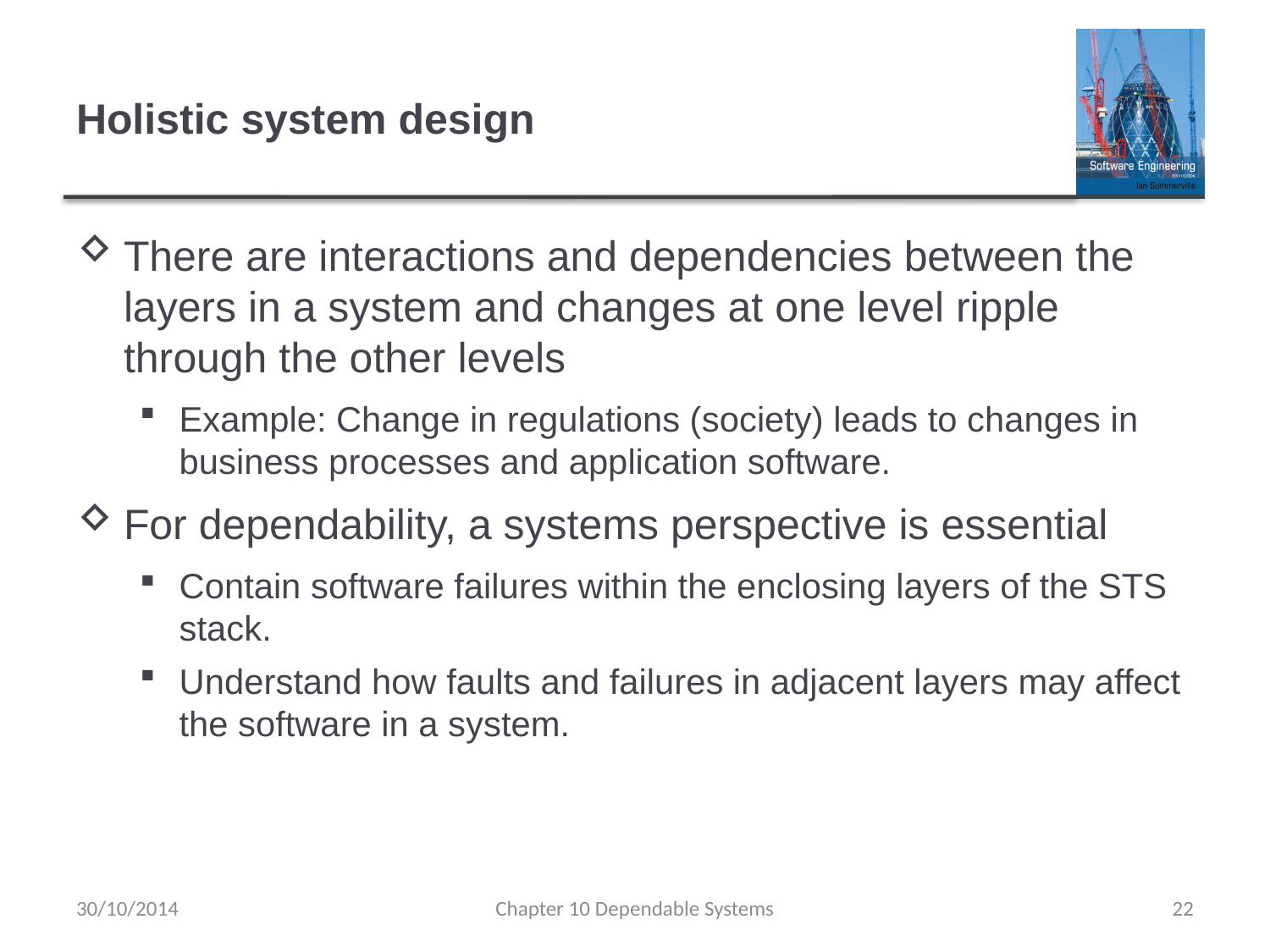

# Holistic system design
There are interactions and dependencies between the layers in a system and changes at one level ripple through the other levels
Example: Change in regulations (society) leads to changes in business processes and application software.
For dependability, a systems perspective is essential
Contain software failures within the enclosing layers of the STS stack.
Understand how faults and failures in adjacent layers may affect the software in a system.
30/10/2014
Chapter 10 Dependable Systems
22